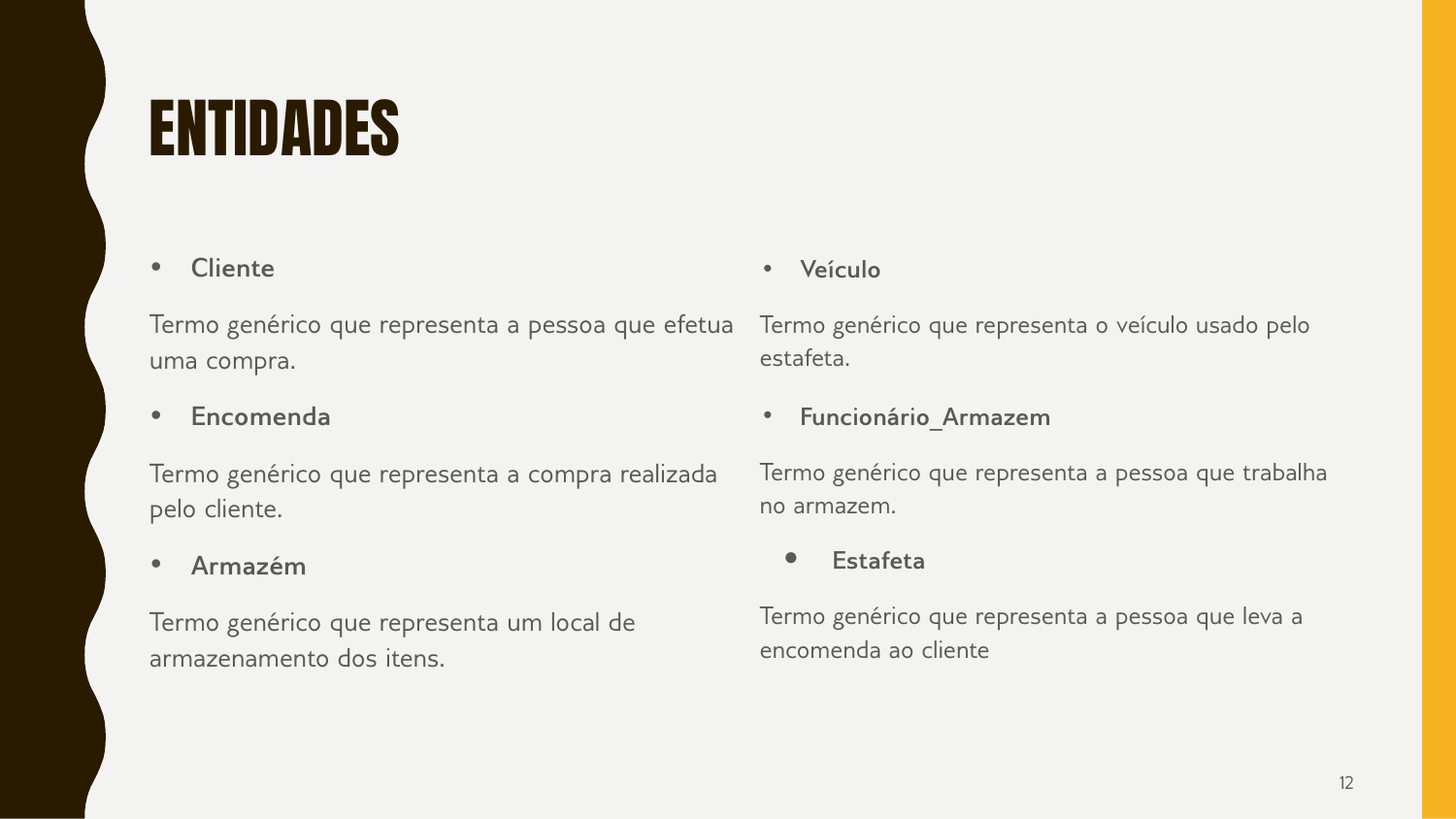

# ENTIDADES
Cliente
Termo genérico que representa a pessoa que efetua uma compra.
Encomenda
Termo genérico que representa a compra realizada pelo cliente.
Armazém
Termo genérico que representa um local de armazenamento dos itens.

Veículo
Termo genérico que representa o veículo usado pelo estafeta.
Funcionário_Armazem
Termo genérico que representa a pessoa que trabalha no armazem.
Estafeta
Termo genérico que representa a pessoa que leva a encomenda ao cliente

12